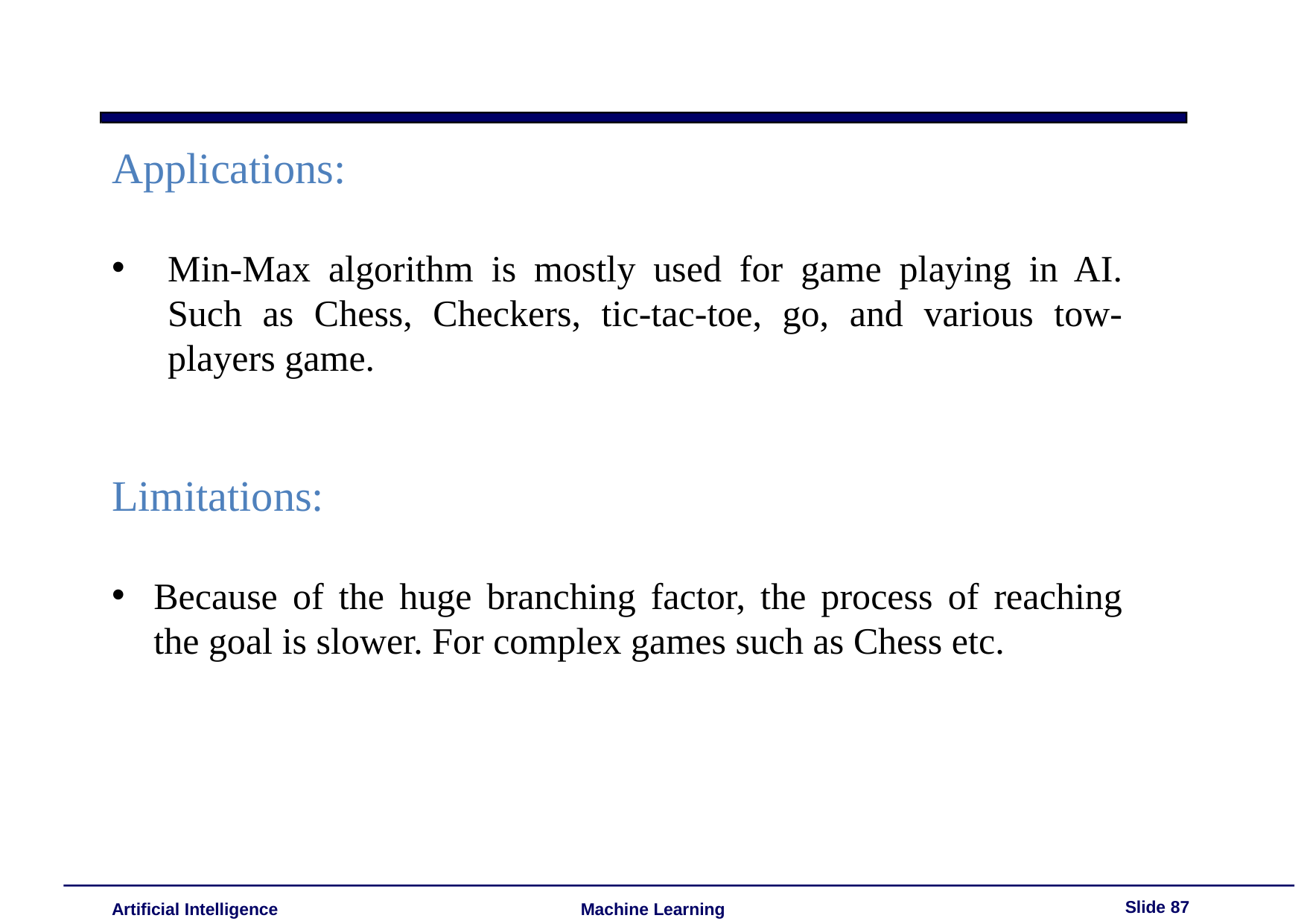

Applications:

Min-Max algorithm is mostly used for game playing in AI. Such as Chess, Checkers, tic-tac-toe, go, and various tow-players game.

Limitations:

Because of the huge branching factor, the process of reaching the goal is slower. For complex games such as Chess etc.

Slide 87
Artificial Intelligence
Machine Learning